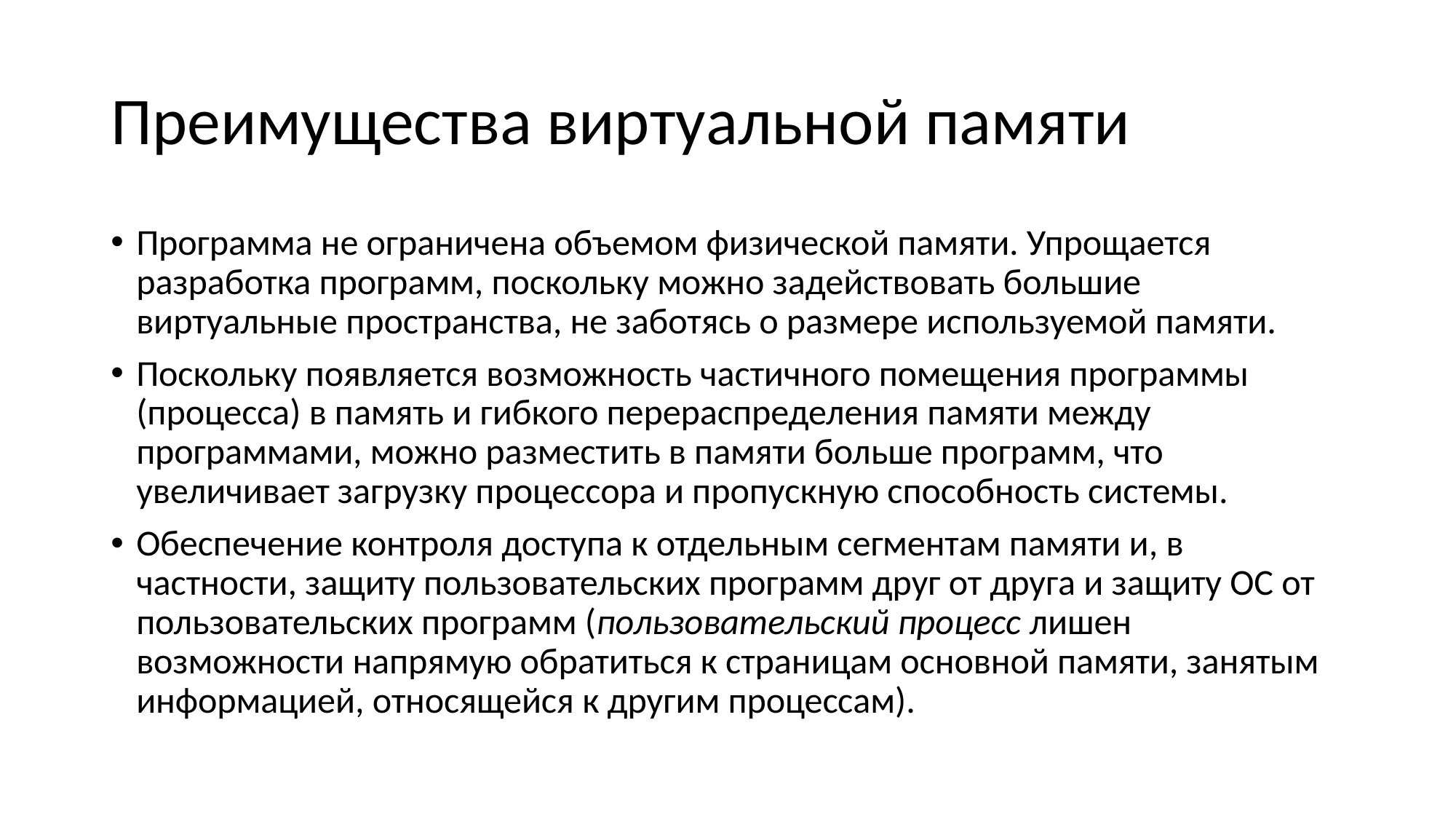

# Преимущества виртуальной памяти
Программа не ограничена объемом физической памяти. Упрощается разработка программ, поскольку можно задействовать большие виртуальные пространства, не заботясь о размере используемой памяти.
Поскольку появляется возможность частичного помещения программы (процесса) в память и гибкого перераспределения памяти между программами, можно разместить в памяти больше программ, что увеличивает загрузку процессора и пропускную способность системы.
Обеспечение контроля доступа к отдельным сегментам памяти и, в частности, защиту пользовательских программ друг от друга и защиту ОС от пользовательских программ (пользовательский процесс лишен возможности напрямую обратиться к страницам основной памяти, занятым информацией, относящейся к другим процессам).